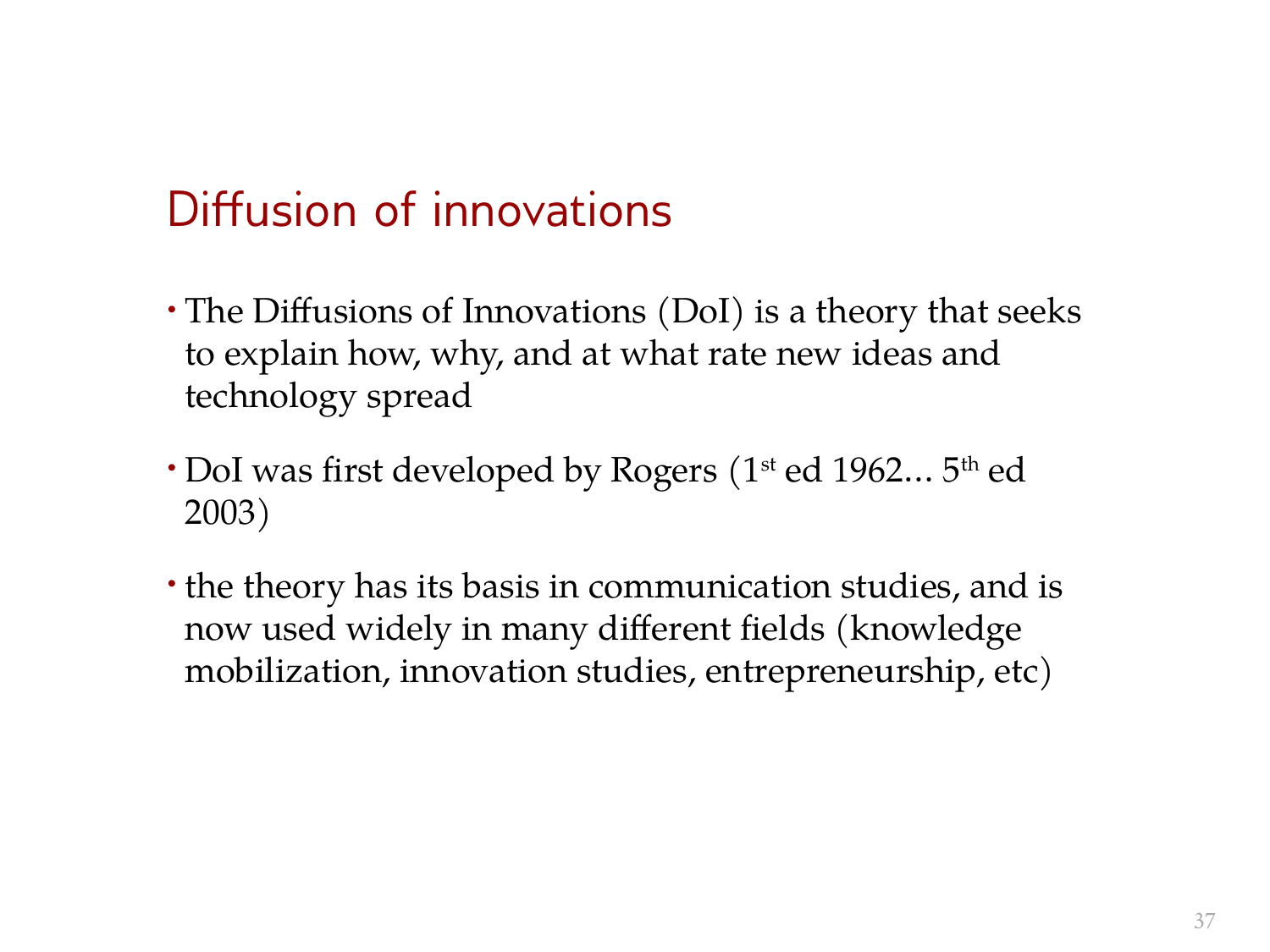

# Diffusion of innovations
The Diffusions of Innovations (DoI) is a theory that seeks to explain how, why, and at what rate new ideas and technology spread
DoI was first developed by Rogers (1st ed 1962… 5th ed 2003)
the theory has its basis in communication studies, and is now used widely in many different fields (knowledge mobilization, innovation studies, entrepreneurship, etc)
37